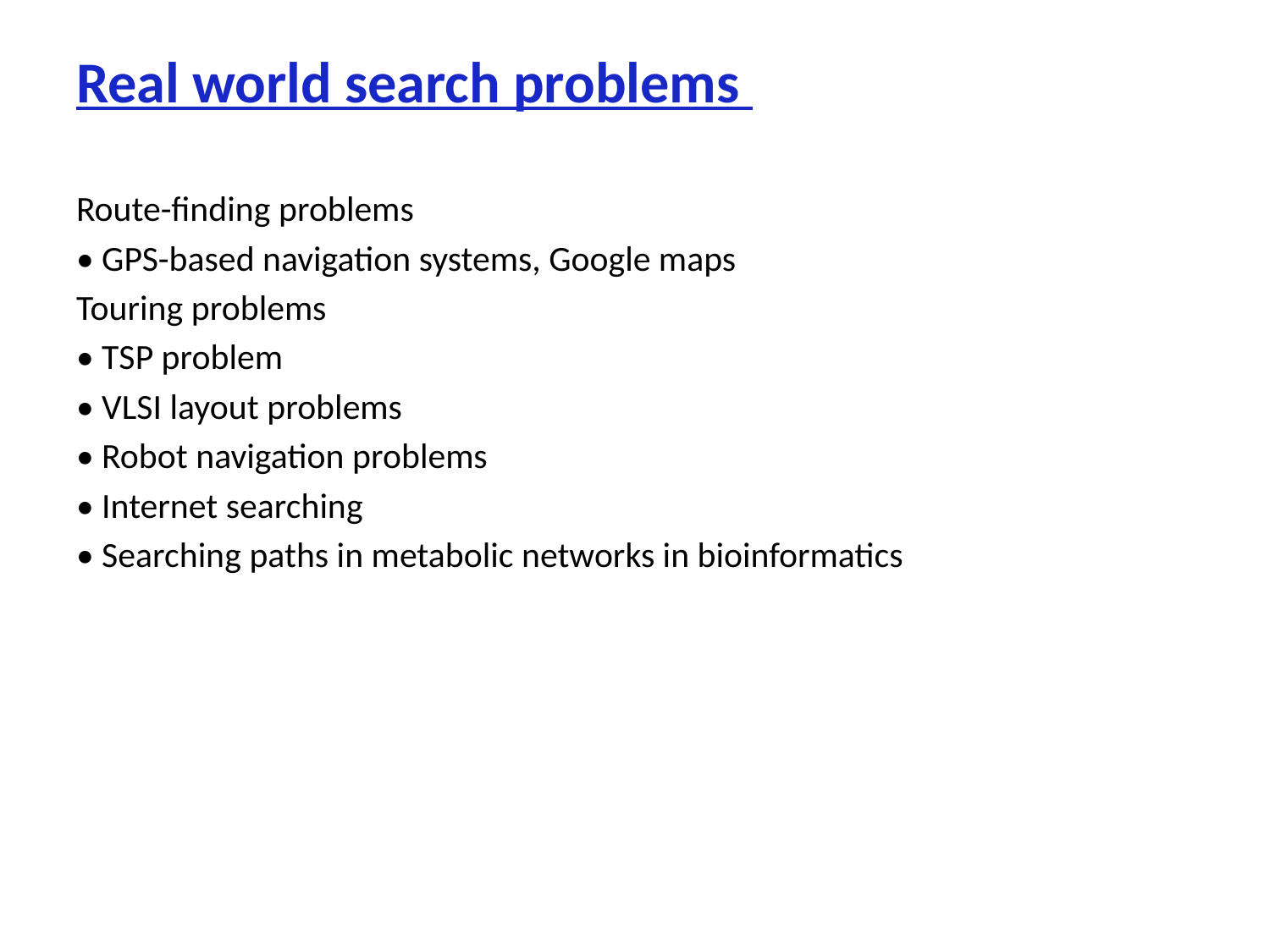

# Real world search problems
Route-finding problems
• GPS-based navigation systems, Google maps
Touring problems
• TSP problem
• VLSI layout problems
• Robot navigation problems
• Internet searching
• Searching paths in metabolic networks in bioinformatics